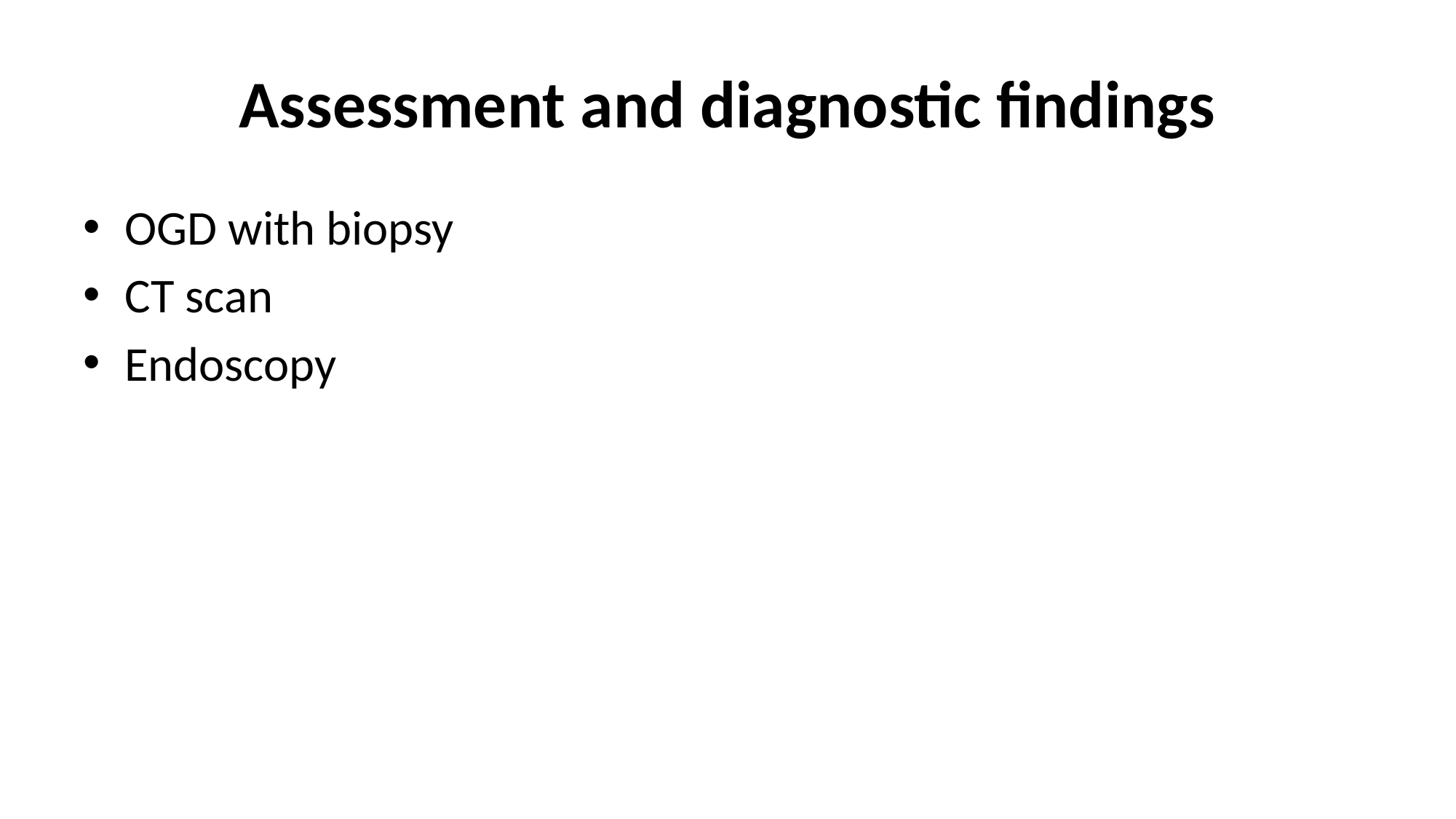

# Assessment and diagnostic findings
OGD with biopsy
CT scan
Endoscopy